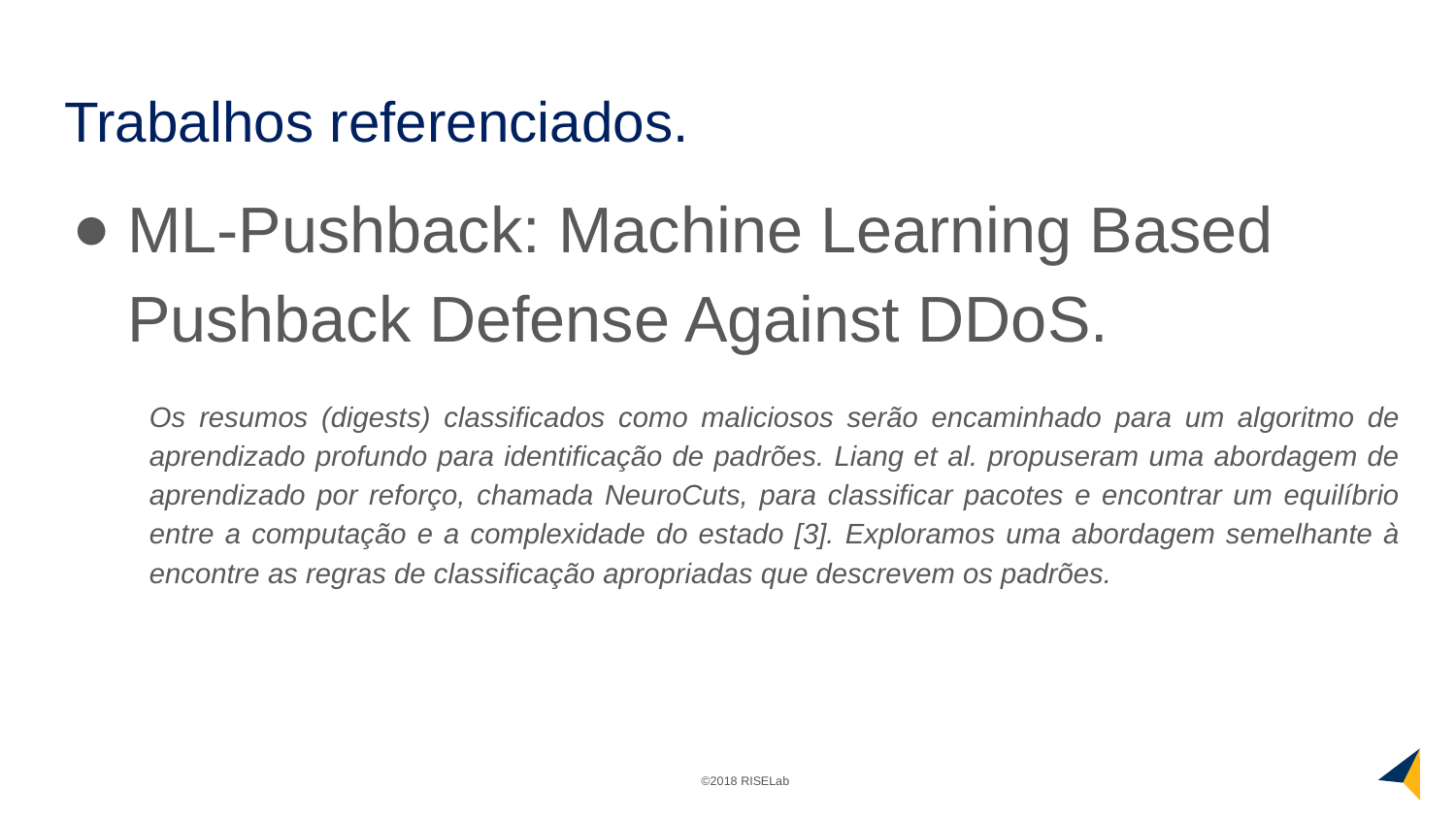

# Trabalhos referenciados.
ML-Pushback: Machine Learning Based Pushback Defense Against DDoS.

Os resumos (digests) classificados como maliciosos serão encaminhado para um algoritmo de aprendizado profundo para identificação de padrões. Liang et al. propuseram uma abordagem de aprendizado por reforço, chamada NeuroCuts, para classificar pacotes e encontrar um equilíbrio entre a computação e a complexidade do estado [3]. Exploramos uma abordagem semelhante à encontre as regras de classificação apropriadas que descrevem os padrões.